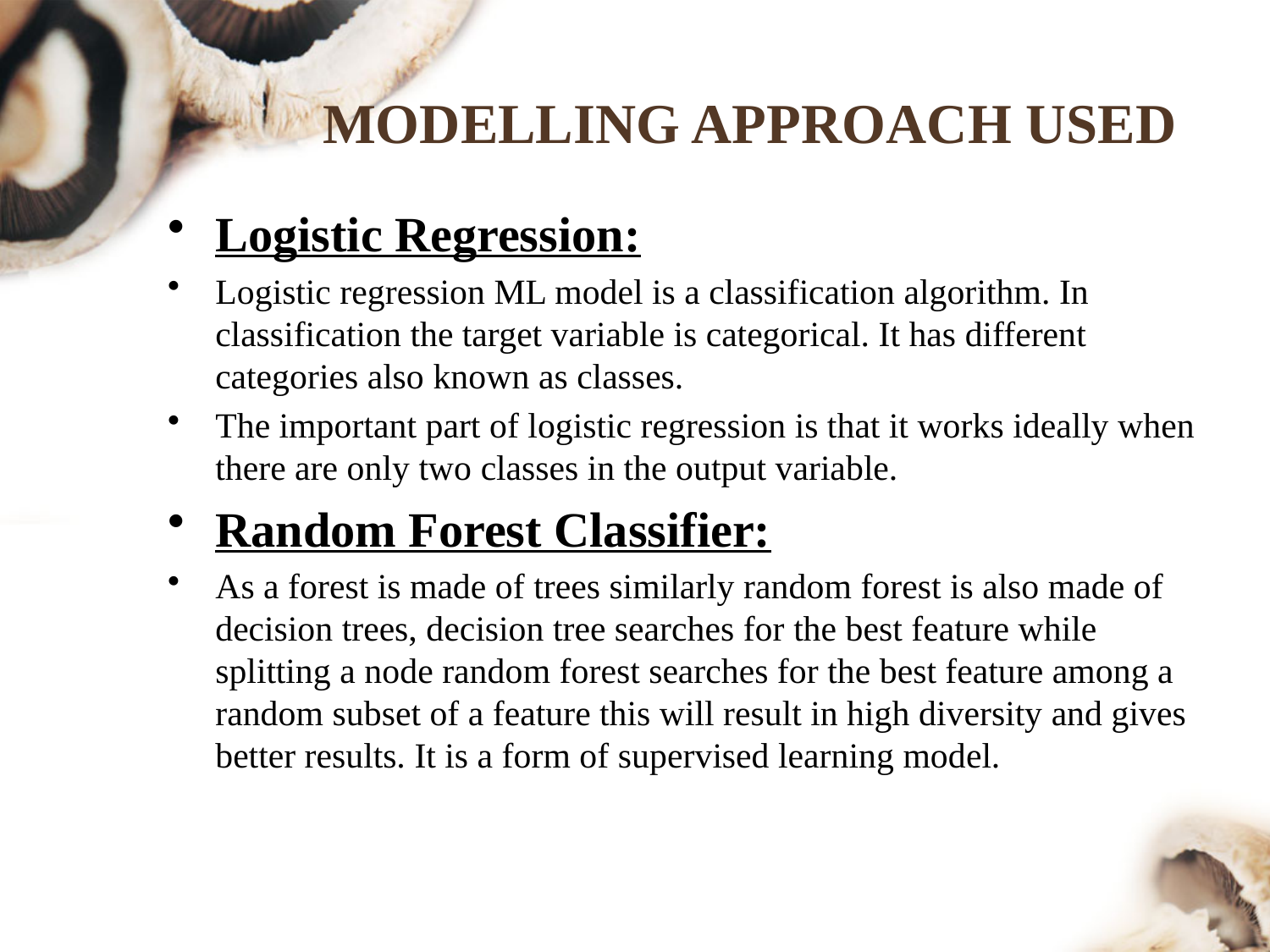

# MODELLING APPROACH USED
Logistic Regression:
Logistic regression ML model is a classification algorithm. In classification the target variable is categorical. It has different categories also known as classes.
The important part of logistic regression is that it works ideally when there are only two classes in the output variable.
Random Forest Classifier:
As a forest is made of trees similarly random forest is also made of decision trees, decision tree searches for the best feature while splitting a node random forest searches for the best feature among a random subset of a feature this will result in high diversity and gives better results. It is a form of supervised learning model.